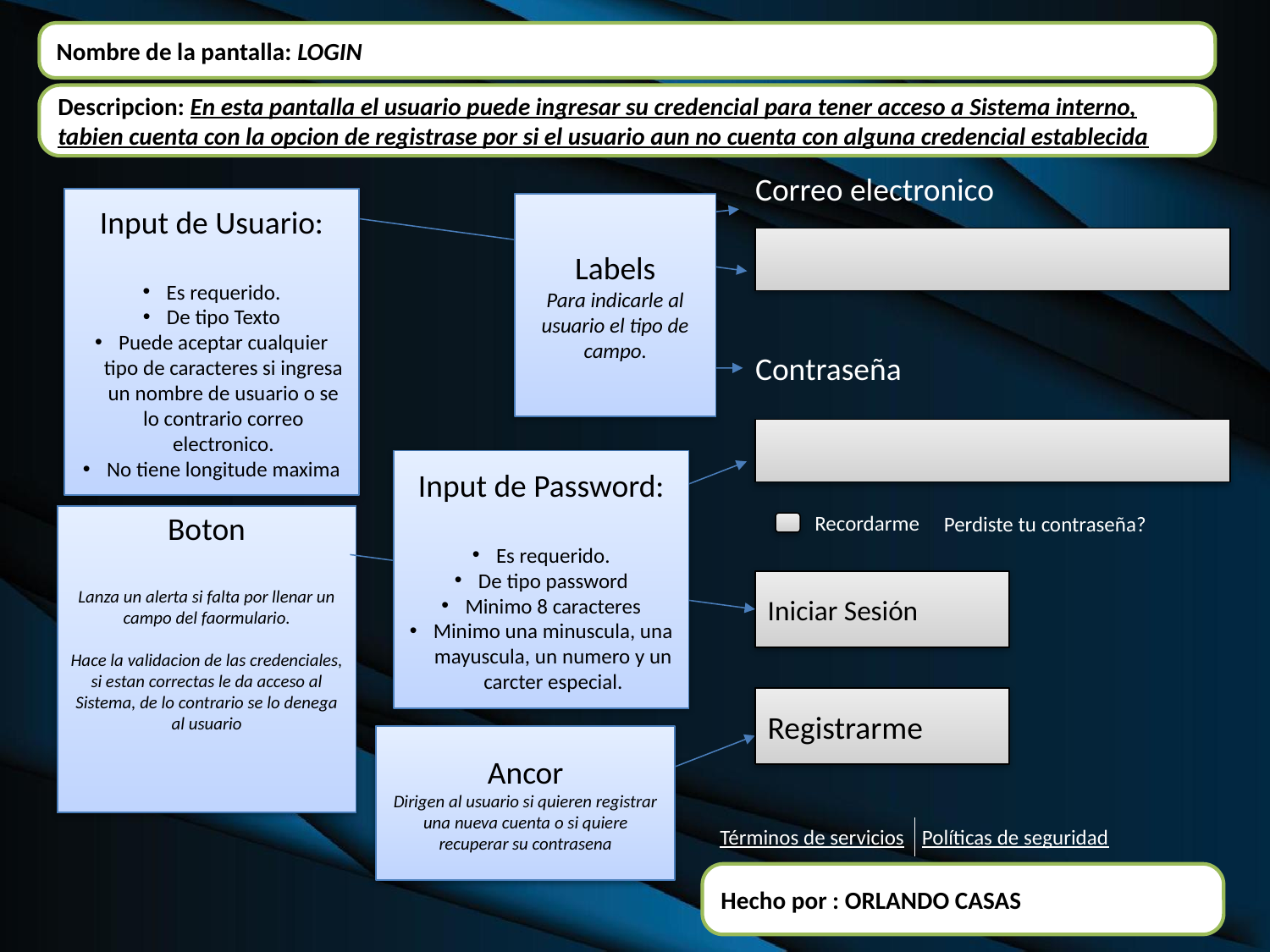

Nombre de la pantalla: LOGIN
Descripcion: En esta pantalla el usuario puede ingresar su credencial para tener acceso a Sistema interno, tabien cuenta con la opcion de registrase por si el usuario aun no cuenta con alguna credencial establecida
Correo electronico
Input de Usuario:
Es requerido.
De tipo Texto
Puede aceptar cualquier tipo de caracteres si ingresa un nombre de usuario o se lo contrario correo electronico.
No tiene longitude maxima
Labels
Para indicarle al usuario el tipo de campo.

Contraseña

Input de Password:
Es requerido.
De tipo password
Minimo 8 caracteres
Minimo una minuscula, una mayuscula, un numero y un carcter especial.
Recordarme
Perdiste tu contraseña?
Boton

Lanza un alerta si falta por llenar un campo del faormulario.

Hace la validacion de las credenciales, si estan correctas le da acceso al Sistema, de lo contrario se lo denega al usuario

Iniciar Sesión
Registrarme

Ancor
Dirigen al usuario si quieren registrar una nueva cuenta o si quiere recuperar su contrasena

Términos de servicios
Políticas de seguridad
Hecho por : ORLANDO CASAS